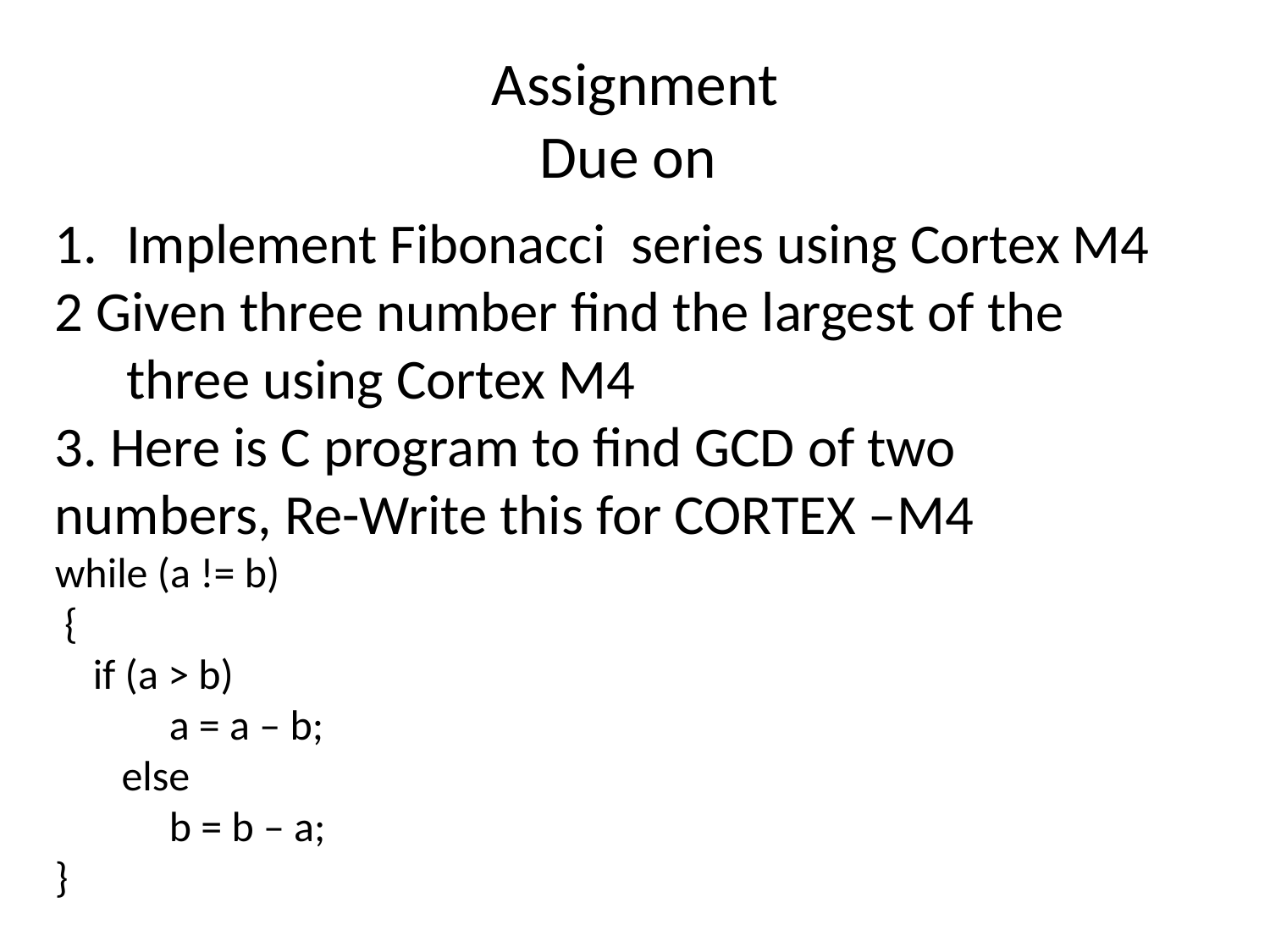

# Assignment Due on
Implement Fibonacci  series using Cortex M4
2 Given three number find the largest of the three using Cortex M4
3. Here is C program to find GCD of two numbers, Re-Write this for CORTEX –M4
while (a != b)
 {
    if (a > b)
            a = a – b;
       else
            b = b – a;
}